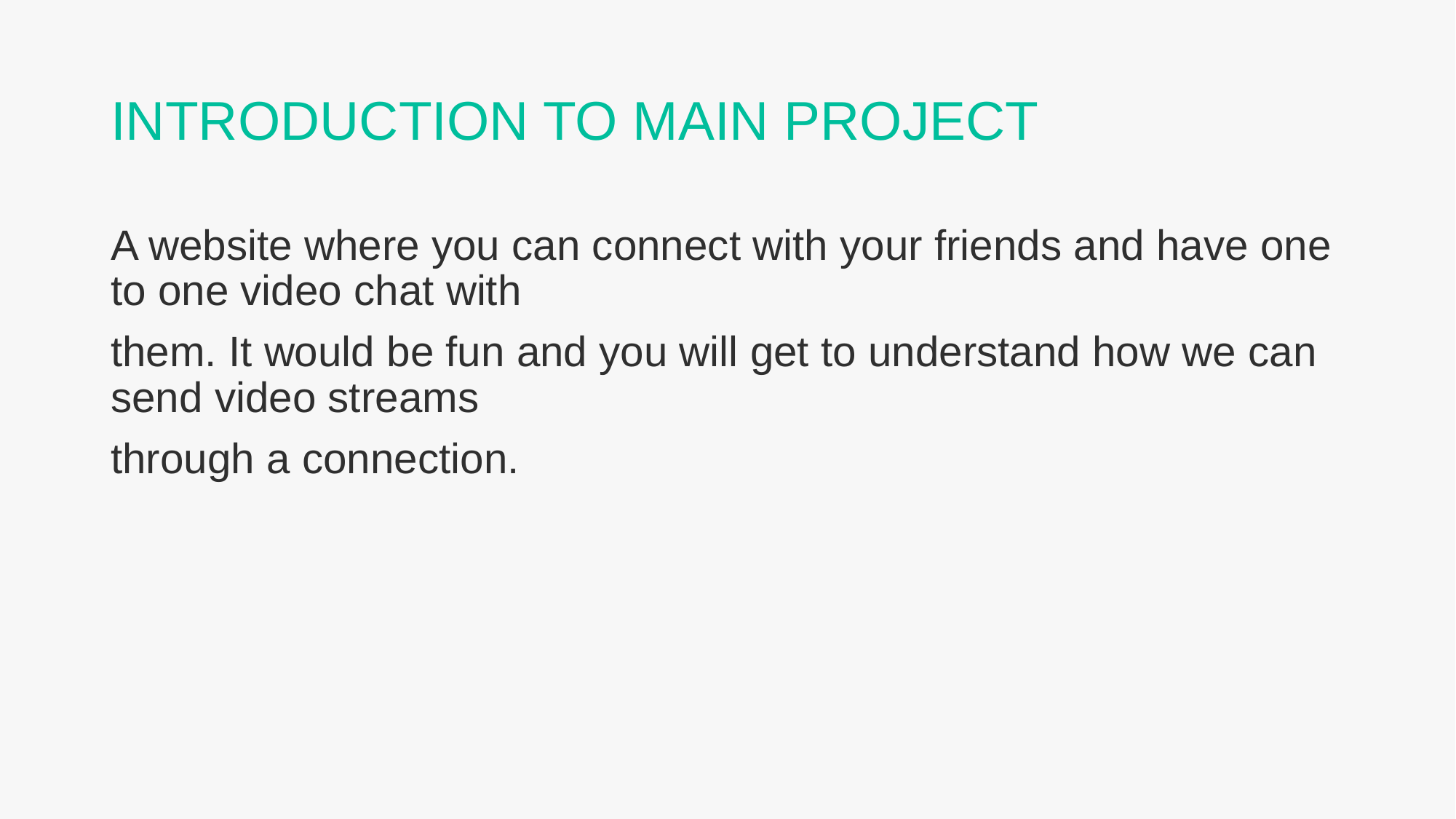

INTRODUCTION TO MAIN PROJECT
A website where you can connect with your friends and have one to one video chat with
them. It would be fun and you will get to understand how we can send video streams
through a connection.